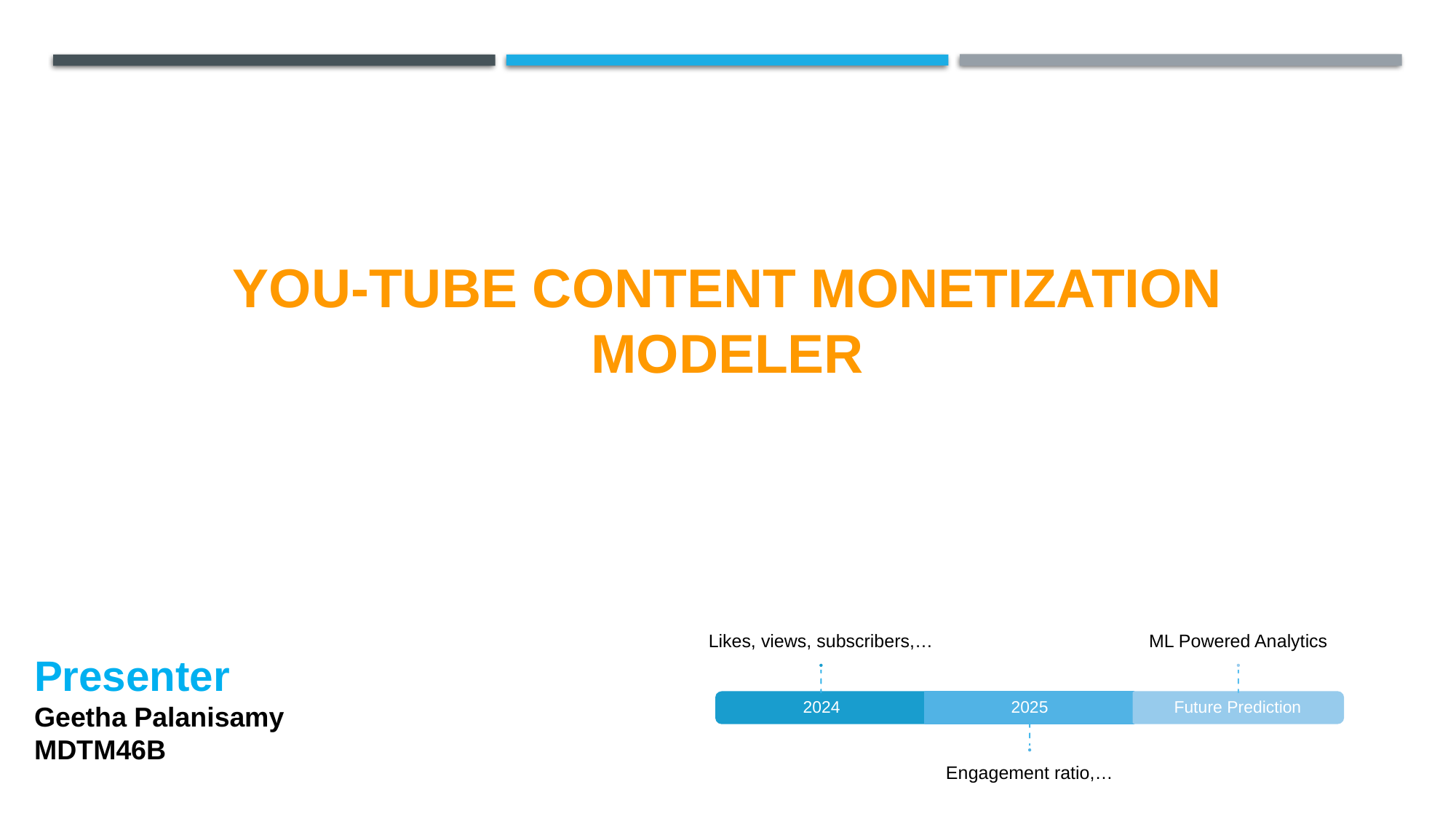

# You-tube Content Monetization Modeler
2024
Likes, views, subscribers,…
2025
Engagement ratio,…
Future Prediction
ML Powered Analytics
Presenter
Geetha Palanisamy
MDTM46B